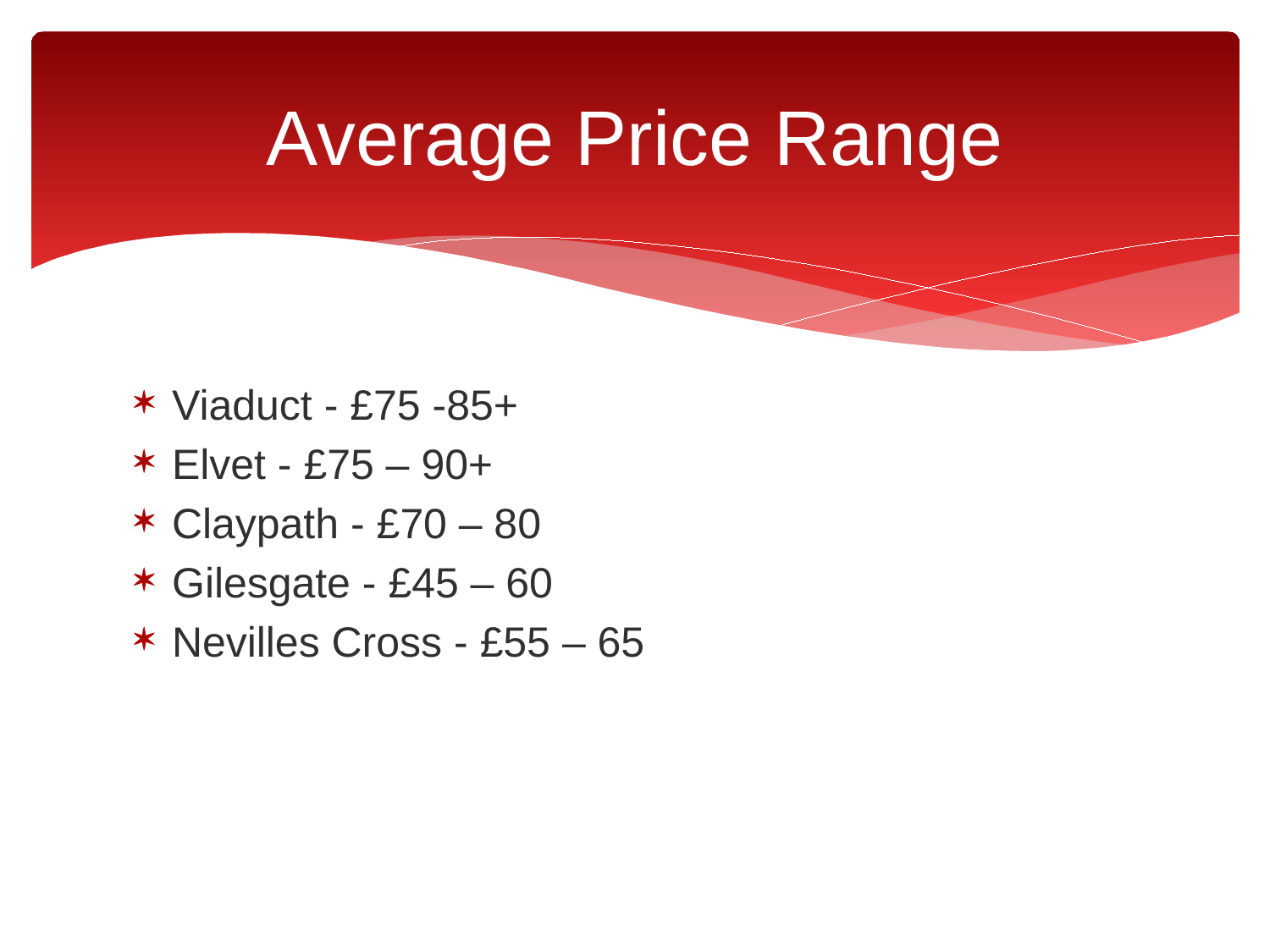

# Average Price Range
Viaduct - £75 -85+
Elvet - £75 – 90+
Claypath - £70 – 80
Gilesgate - £45 – 60
Nevilles Cross - £55 – 65